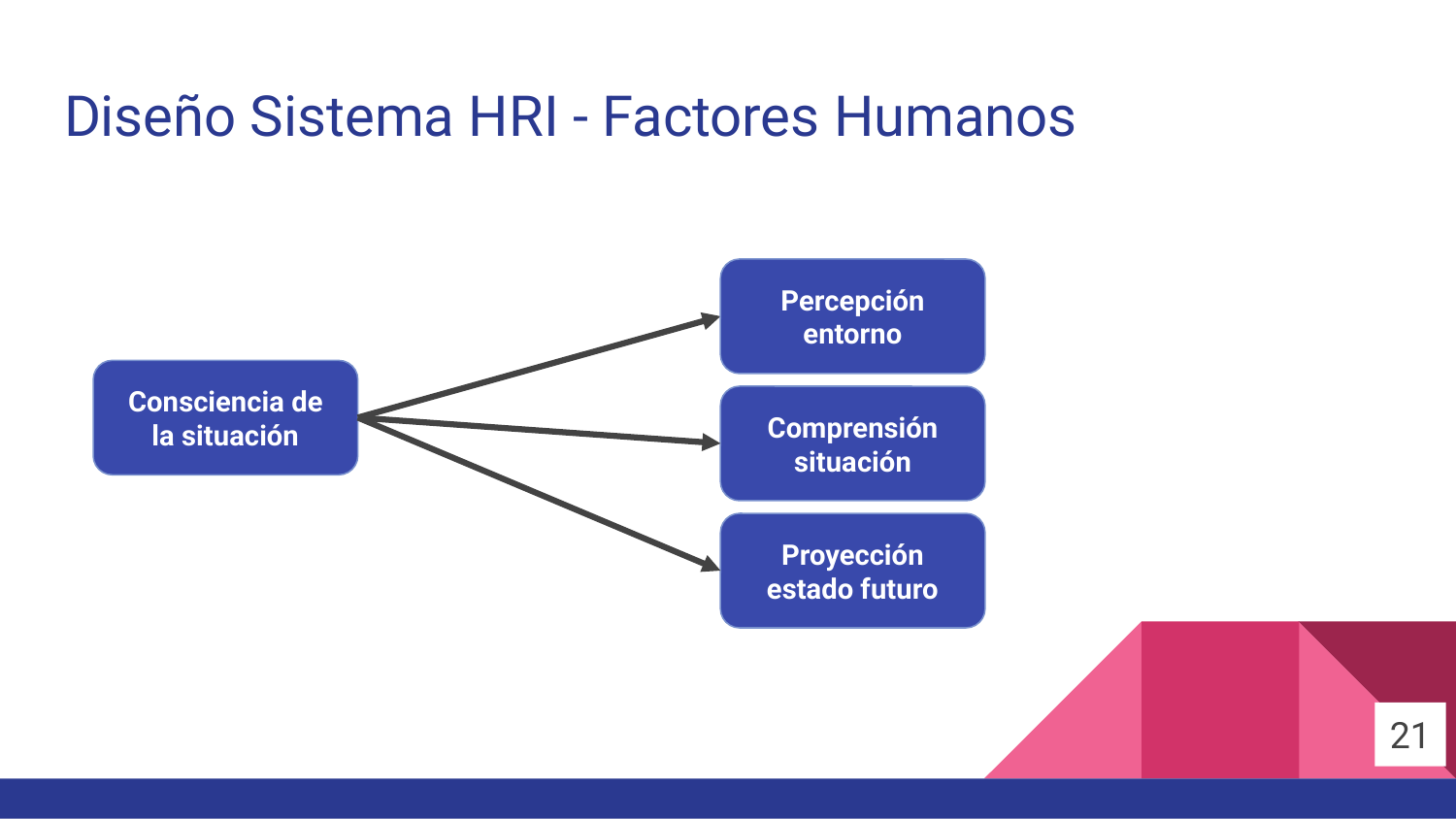

# Diseño Sistema HRI - Factores Humanos
Percepción entorno
Consciencia de la situación
Comprensión situación
Proyección estado futuro
21